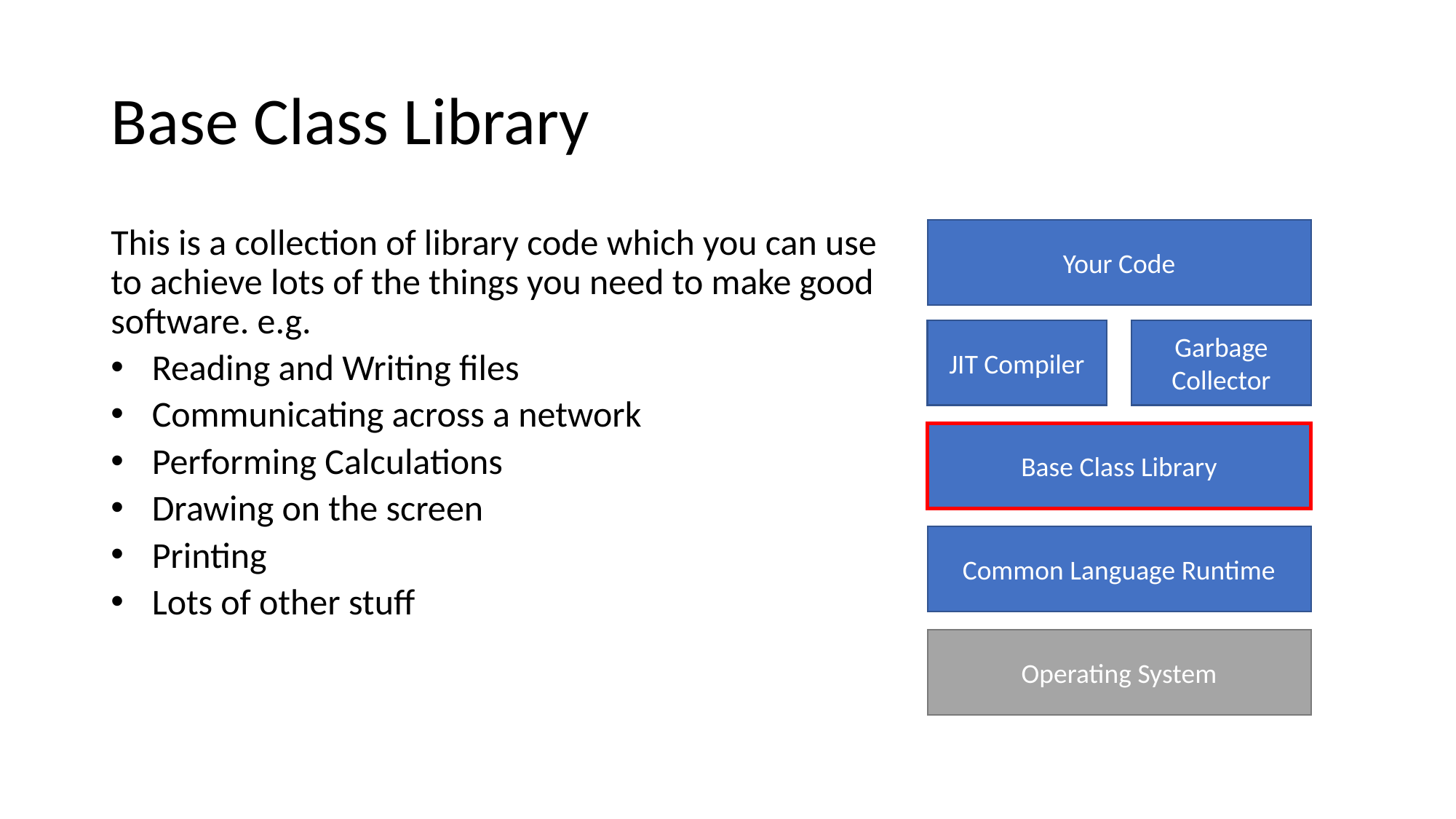

# Base Class Library
This is a collection of library code which you can use to achieve lots of the things you need to make good software. e.g.
Reading and Writing files
Communicating across a network
Performing Calculations
Drawing on the screen
Printing
Lots of other stuff

Your Code
JIT Compiler
Garbage Collector
Base Class Library
Common Language Runtime
Operating System